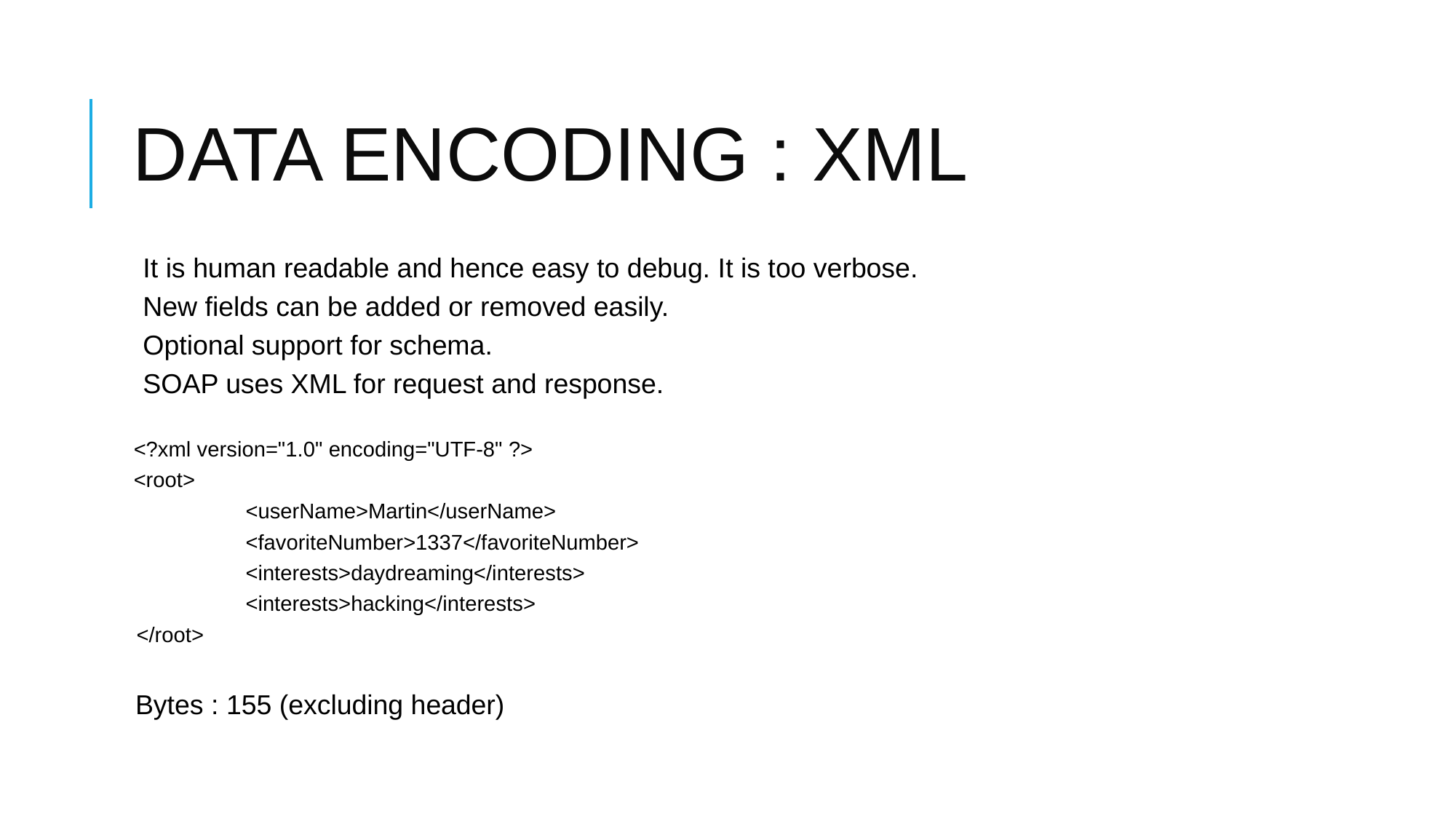

# DATA ENCODING : XML
It is human readable and hence easy to debug. It is too verbose.
New fields can be added or removed easily.
Optional support for schema.
SOAP uses XML for request and response.

<?xml version="1.0" encoding="UTF-8" ?>
<root>
	<userName>Martin</userName>
	<favoriteNumber>1337</favoriteNumber>
	<interests>daydreaming</interests>
	<interests>hacking</interests>
</root>

Bytes : 155 (excluding header)